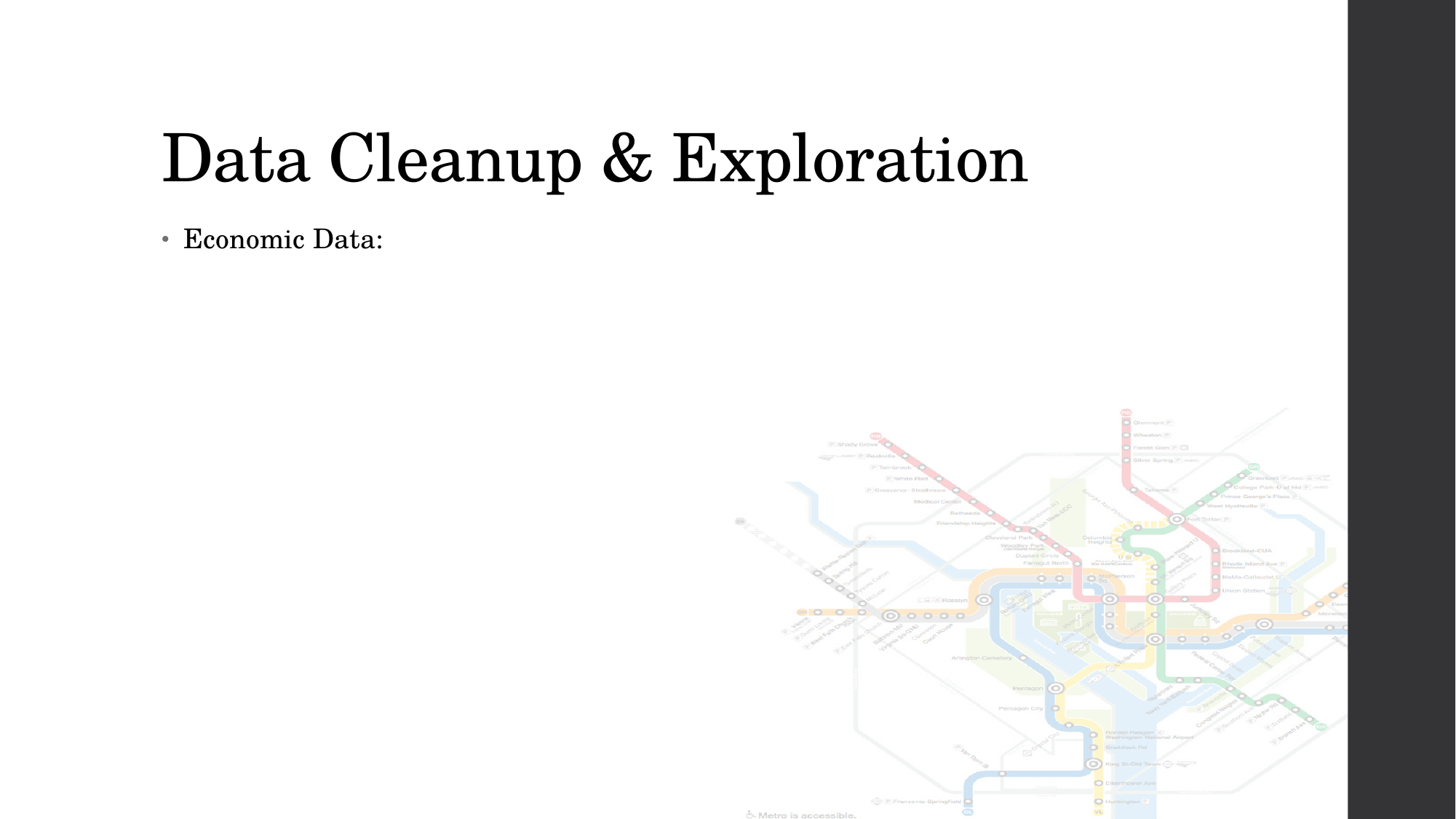

# Data Cleanup & Exploration
Economic Data: